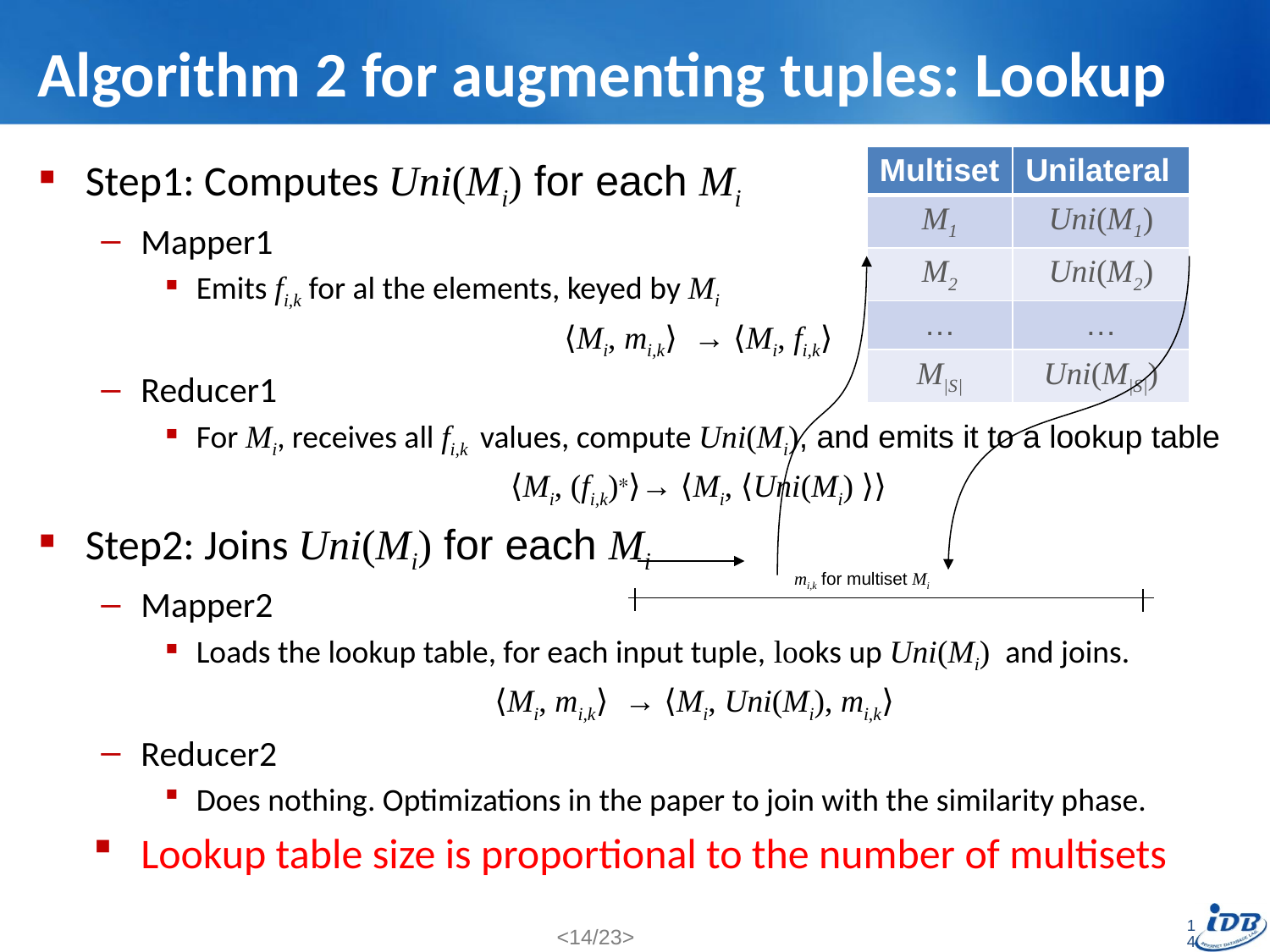

# Algorithm 2 for augmenting tuples: Lookup
| Multiset | Unilateral |
| --- | --- |
| M1 | Uni(M1) |
| M2 | Uni(M2) |
| … | … |
| M|S| | Uni(M|S|) |
Step1: Computes Uni(Mi) for each Mi
Mapper1
Emits fi,k for al the elements, keyed by Mi
⟨Mi, mi,k⟩  → ⟨Mi, fi,k⟩
Reducer1
For Mi, receives all fi,k  values, compute Uni(Mi), and emits it to a lookup table
⟨Mi, (fi,k)∗⟩→ ⟨Mi, ⟨Uni(Mi) ⟩⟩
Step2: Joins Uni(Mi) for each Mi
Mapper2
Loads the lookup table, for each input tuple, looks up Uni(Mi)  and joins.
⟨Mi, mi,k⟩  → ⟨Mi, Uni(Mi), mi,k⟩
Reducer2
Does nothing. Optimizations in the paper to join with the similarity phase.
Lookup table size is proportional to the number of multisets

mi,k for multiset Mi
14